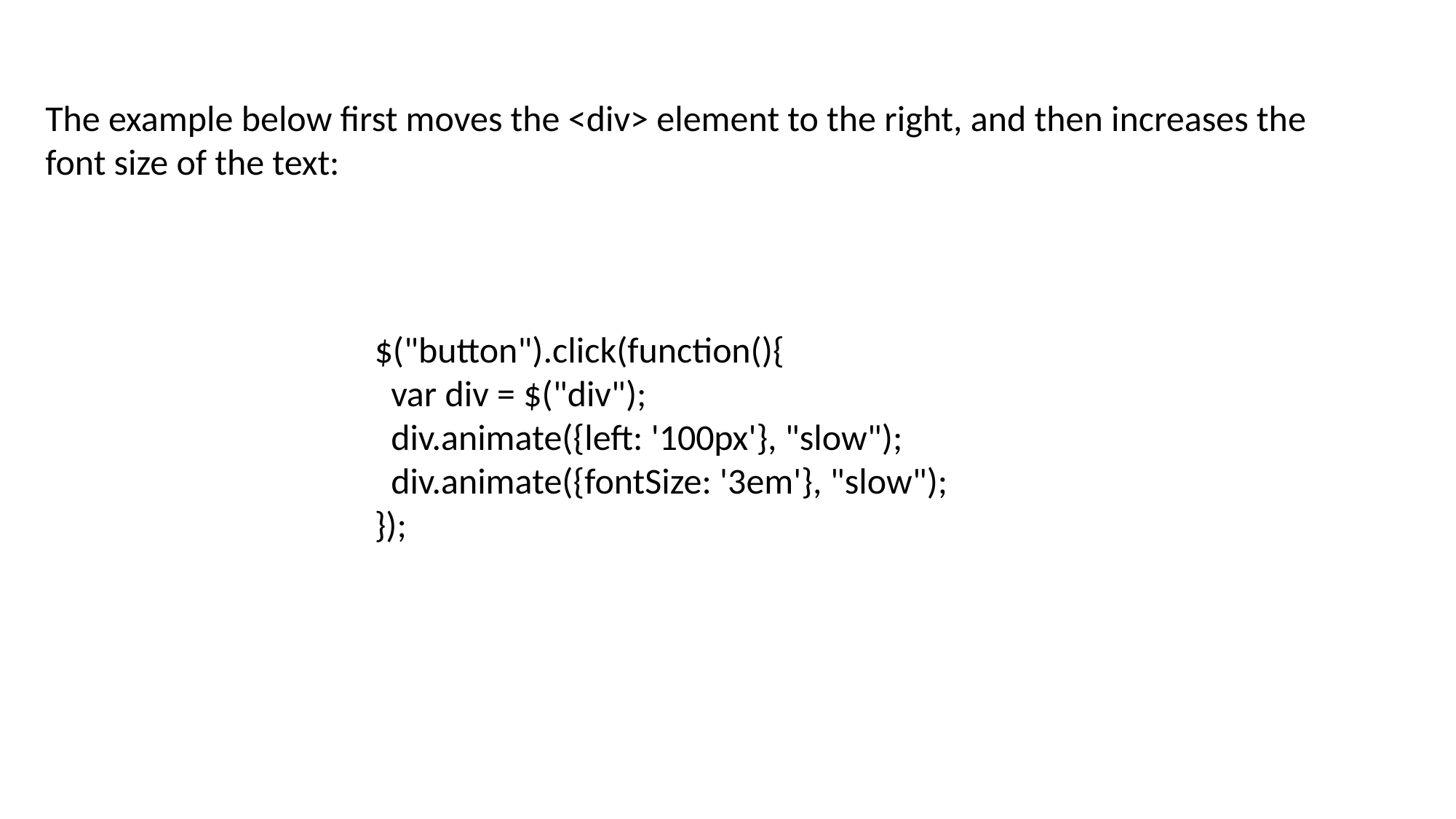

The example below first moves the <div> element to the right, and then increases the font size of the text:
$("button").click(function(){
  var div = $("div");
  div.animate({left: '100px'}, "slow");
  div.animate({fontSize: '3em'}, "slow");
});